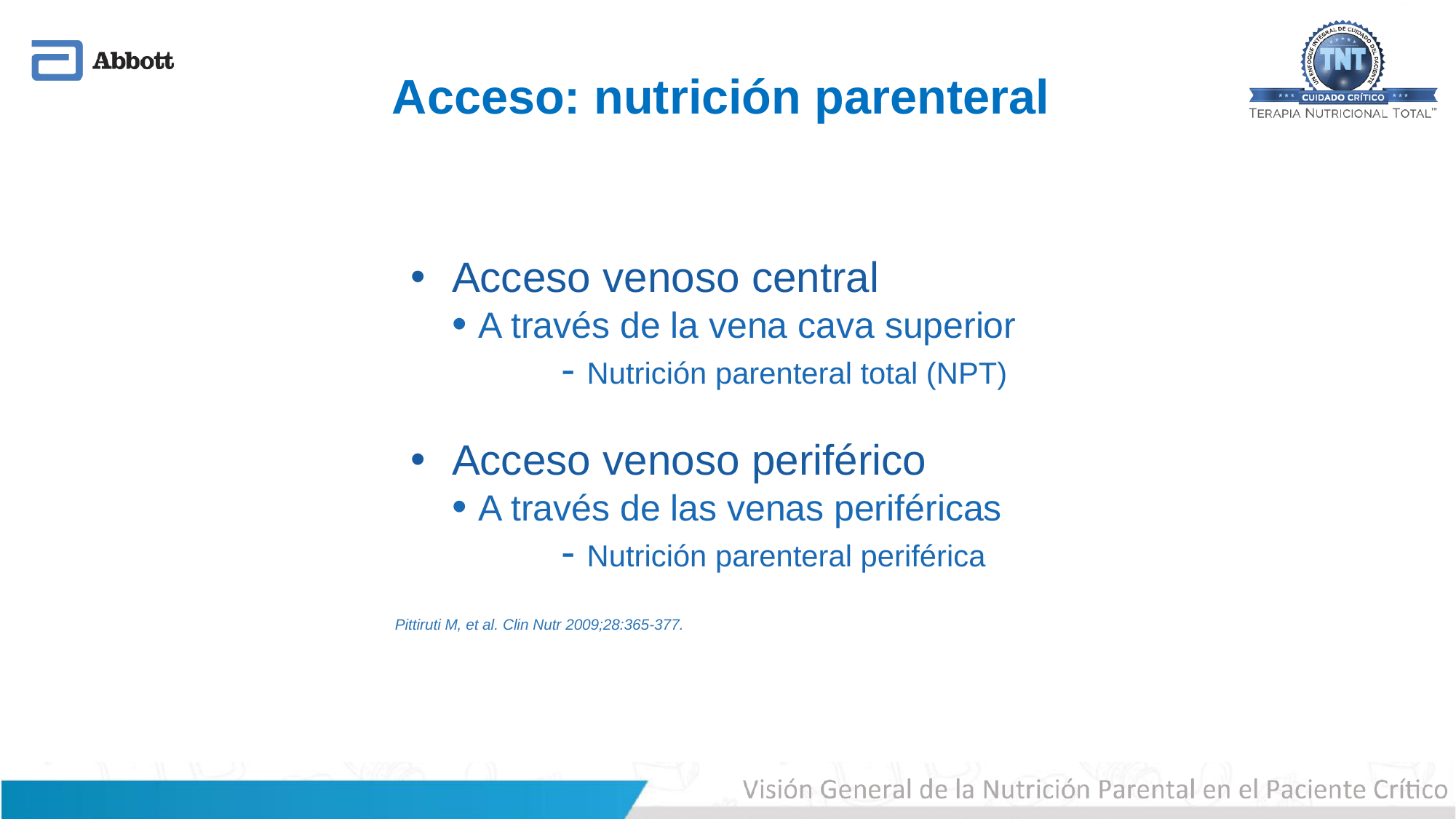

# Acceso: nutrición parenteral
Acceso venoso central
• A través de la vena cava superior
	- Nutrición parenteral total (NPT)
Acceso venoso periférico
• A través de las venas periféricas
	- Nutrición parenteral periférica
Pittiruti M, et al. Clin Nutr 2009;28:365-377.